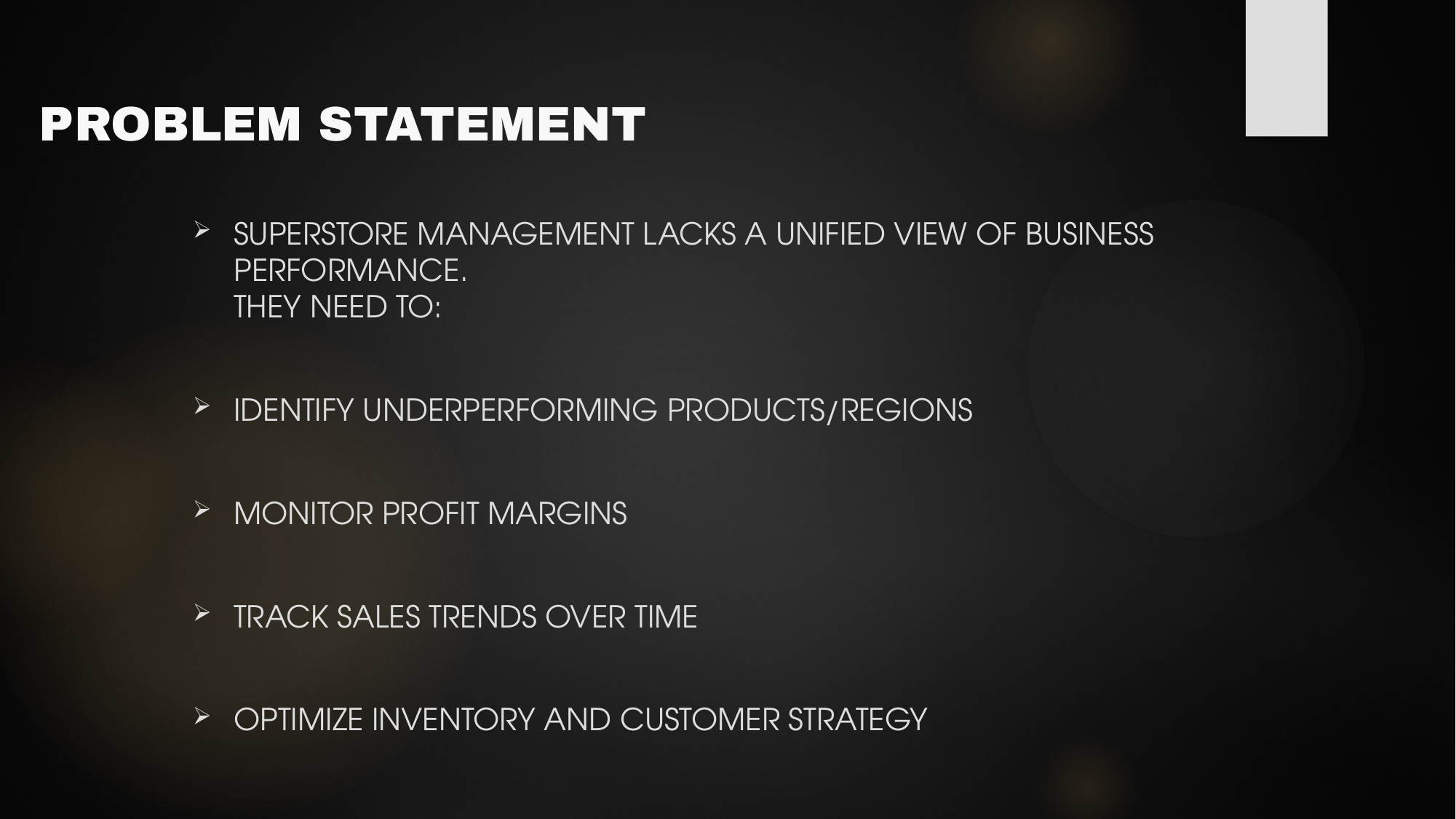

# PROBLEM STATEMENT
Superstore management lacks a unified view of business performance.
They need to:

Identify underperforming products/regions

Monitor profit margins

Track sales trends over time

Optimize inventory and customer strategy